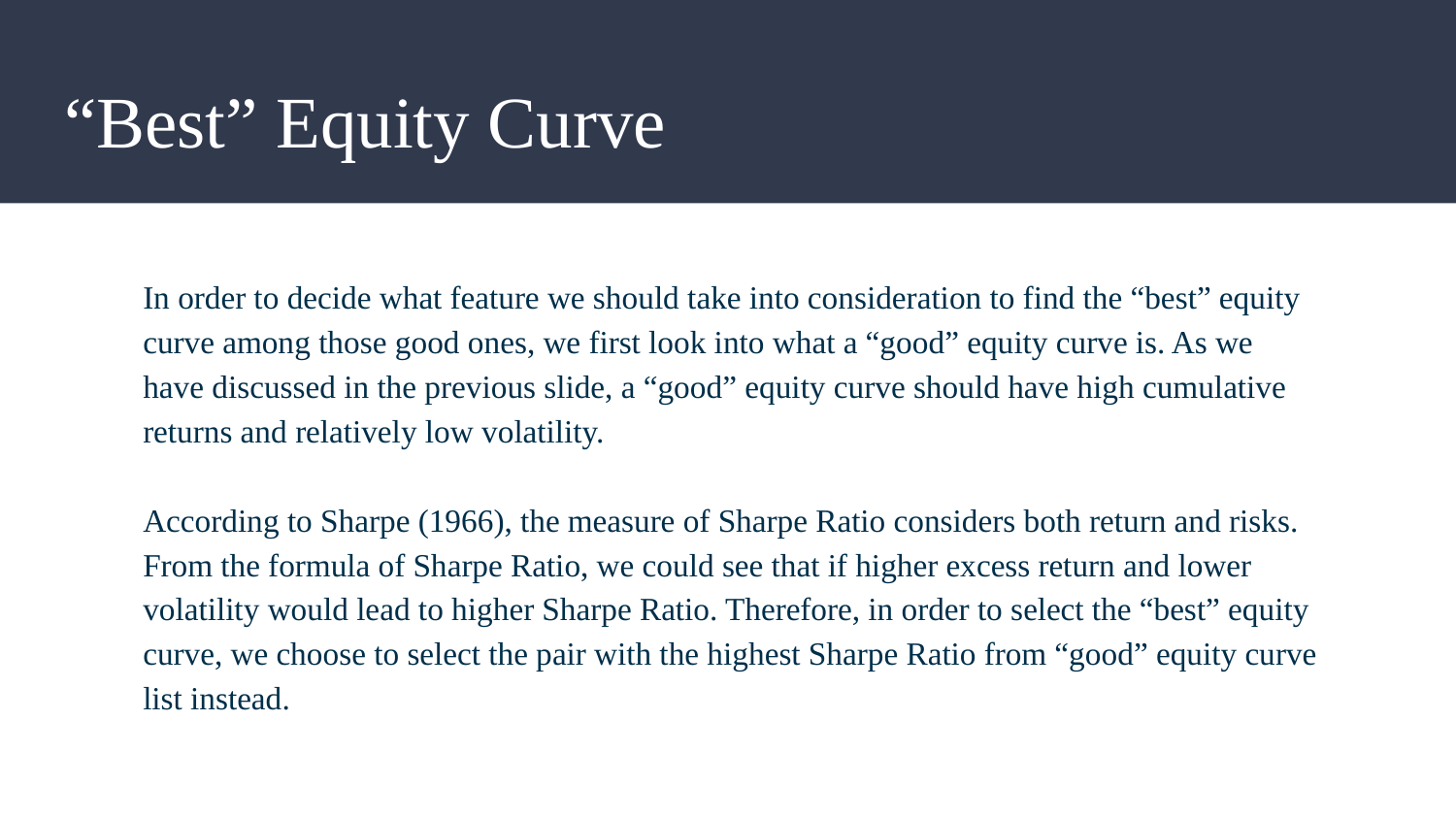

# “Best” Equity Curve
In order to decide what feature we should take into consideration to find the “best” equity curve among those good ones, we first look into what a “good” equity curve is. As we have discussed in the previous slide, a “good” equity curve should have high cumulative returns and relatively low volatility.

According to Sharpe (1966), the measure of Sharpe Ratio considers both return and risks. From the formula of Sharpe Ratio, we could see that if higher excess return and lower volatility would lead to higher Sharpe Ratio. Therefore, in order to select the “best” equity curve, we choose to select the pair with the highest Sharpe Ratio from “good” equity curve list instead.